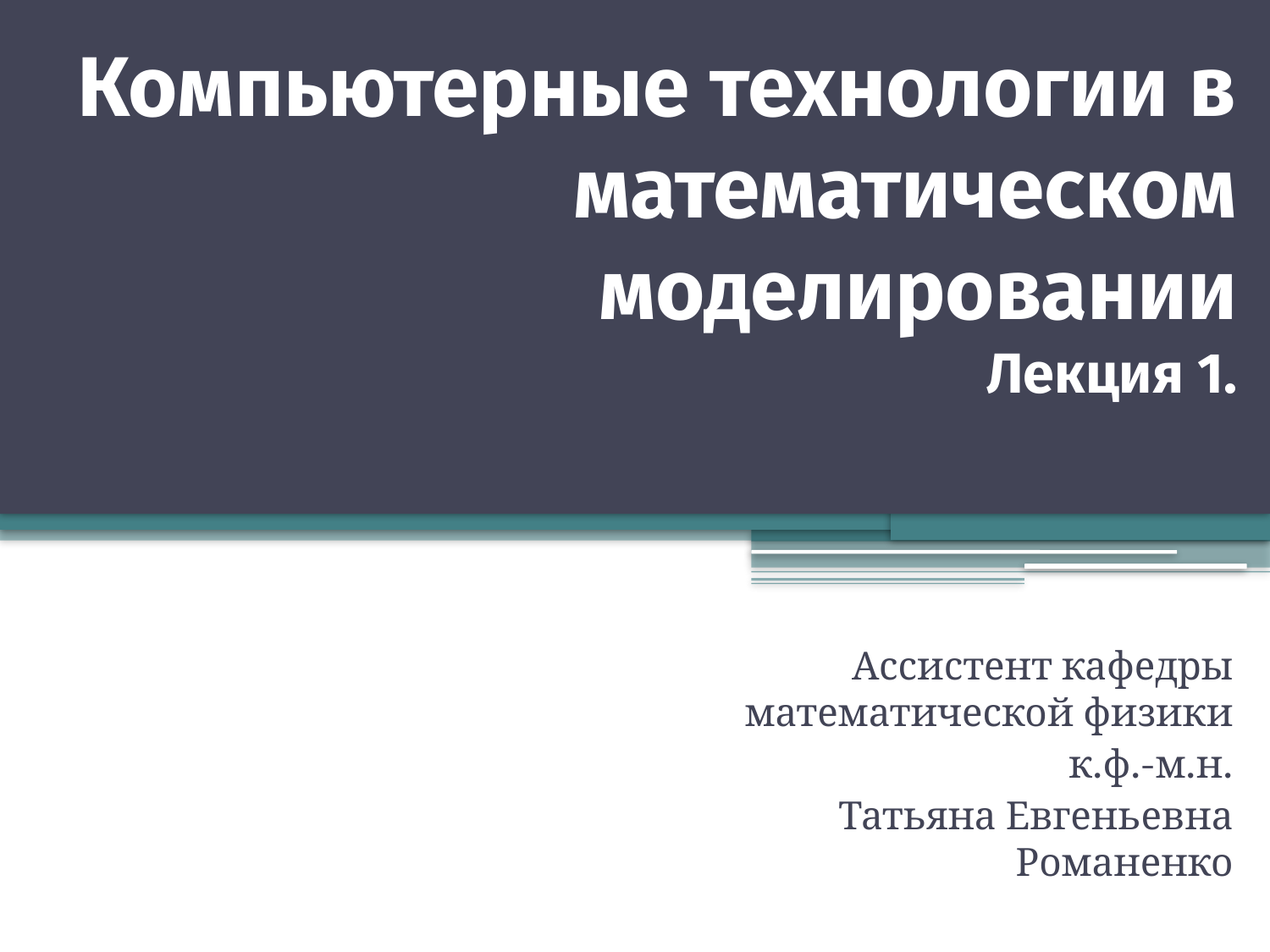

# Компьютерные технологии в математическом моделировании Лекция 1.
Ассистент кафедры математической физики
к.ф.-м.н.
Татьяна Евгеньевна Романенко